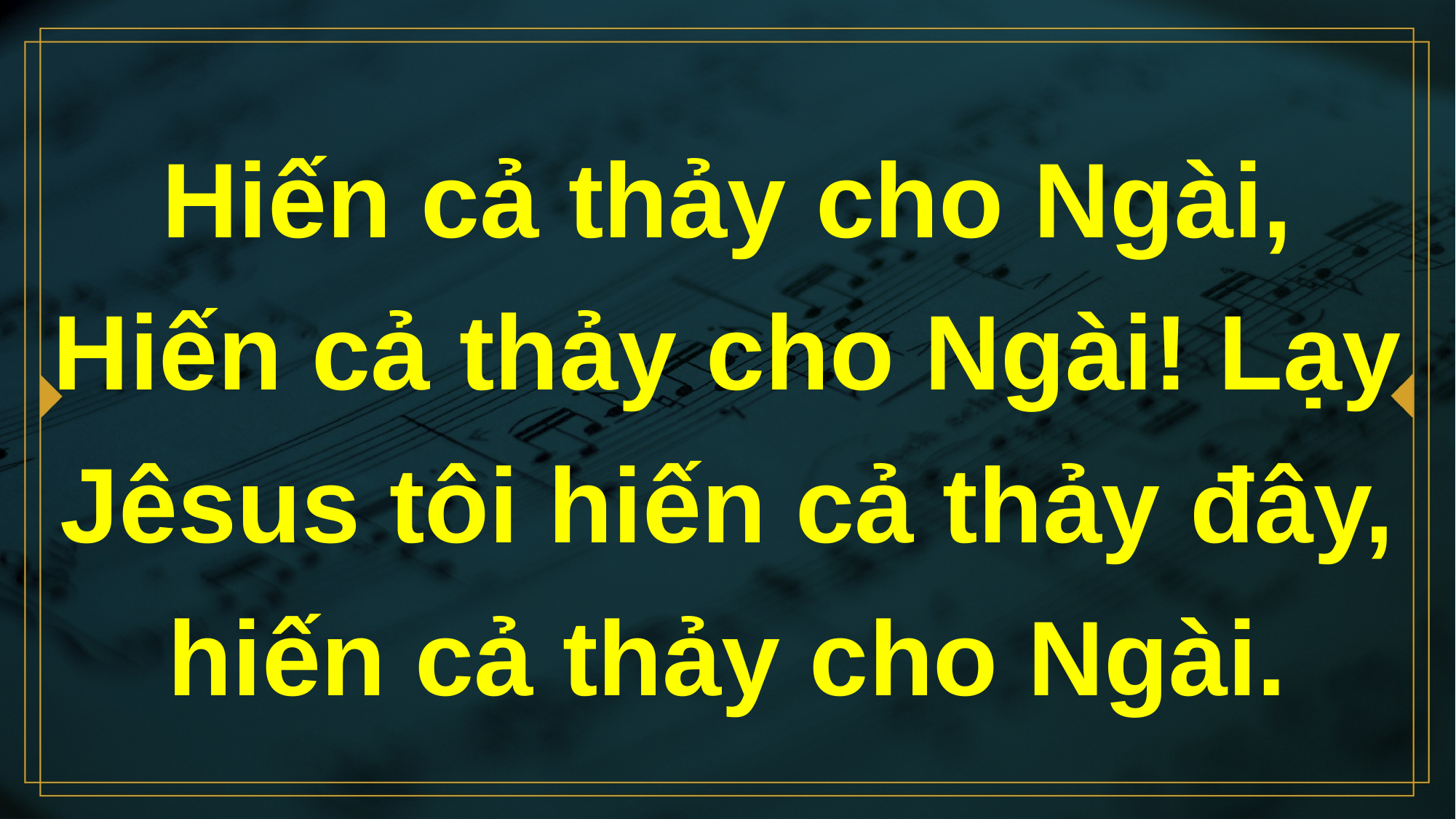

# Hiến cả thảy cho Ngài, Hiến cả thảy cho Ngài! Lạy Jêsus tôi hiến cả thảy đây, hiến cả thảy cho Ngài.